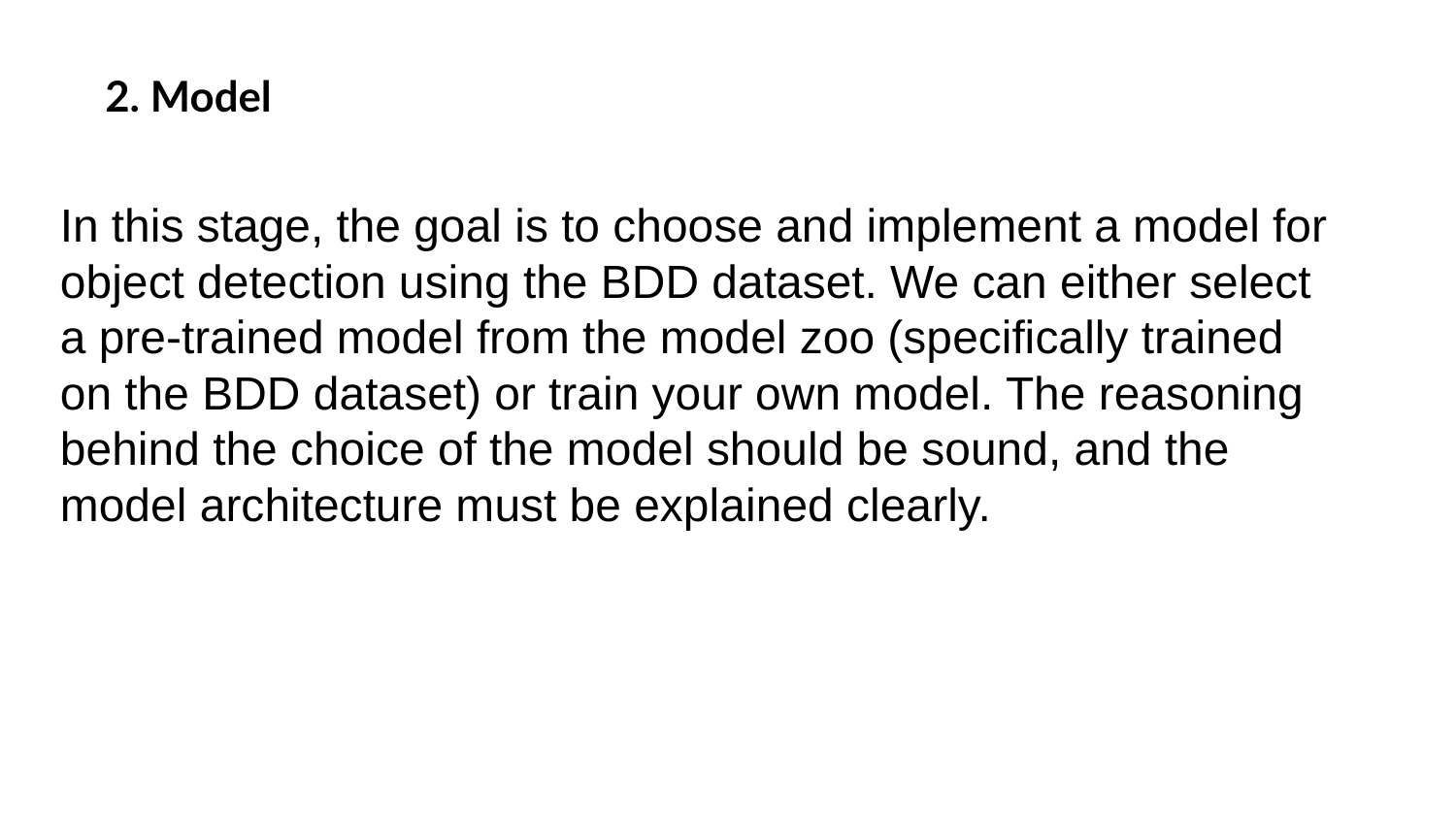

2. Model
In this stage, the goal is to choose and implement a model for object detection using the BDD dataset. We can either select a pre-trained model from the model zoo (specifically trained on the BDD dataset) or train your own model. The reasoning behind the choice of the model should be sound, and the model architecture must be explained clearly.